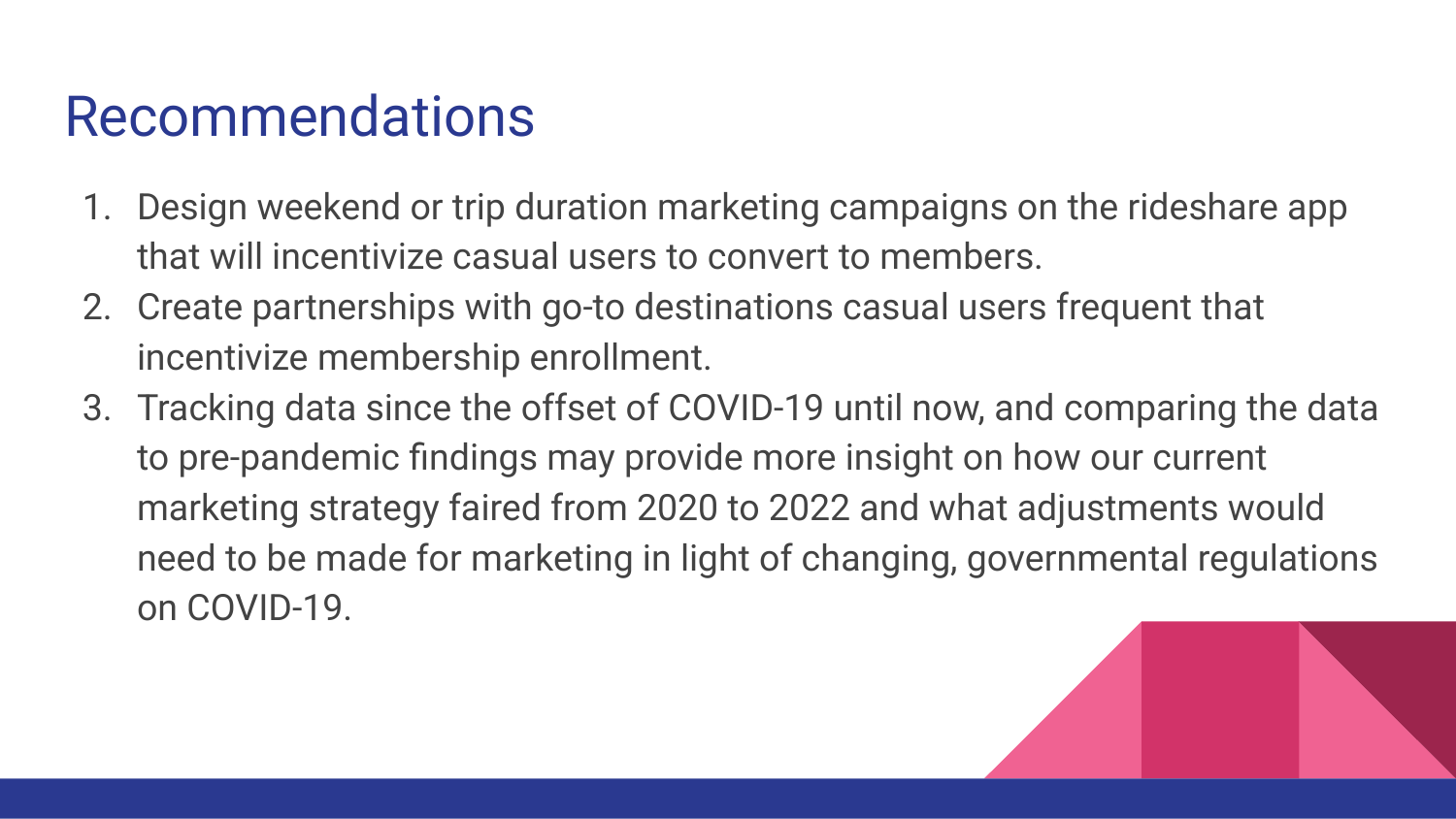

# Recommendations
Design weekend or trip duration marketing campaigns on the rideshare app that will incentivize casual users to convert to members.
Create partnerships with go-to destinations casual users frequent that incentivize membership enrollment.
Tracking data since the offset of COVID-19 until now, and comparing the data to pre-pandemic findings may provide more insight on how our current marketing strategy faired from 2020 to 2022 and what adjustments would need to be made for marketing in light of changing, governmental regulations on COVID-19.